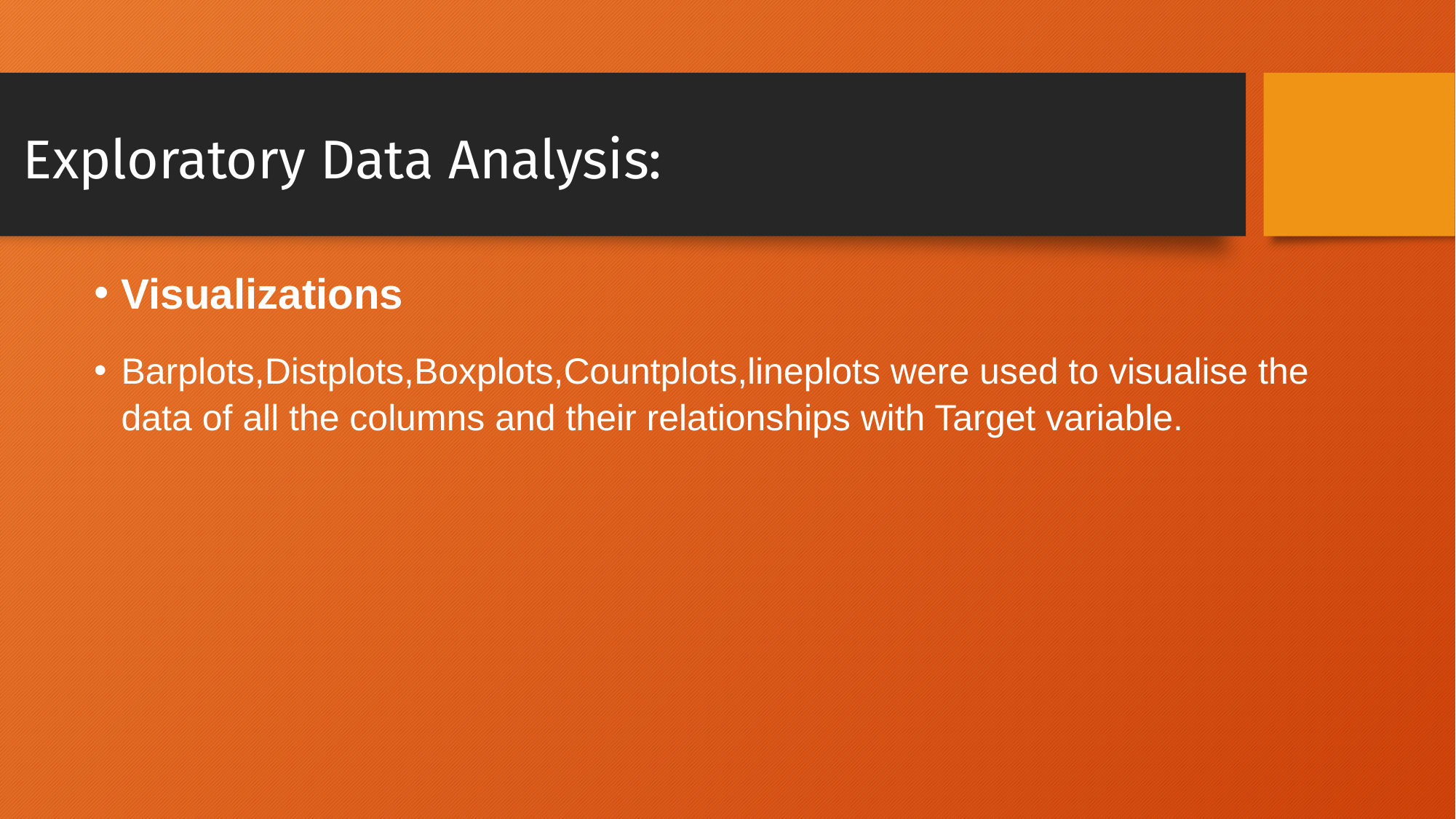

# Exploratory Data Analysis:
Visualizations
Barplots,Distplots,Boxplots,Countplots,lineplots were used to visualise the data of all the columns and their relationships with Target variable.